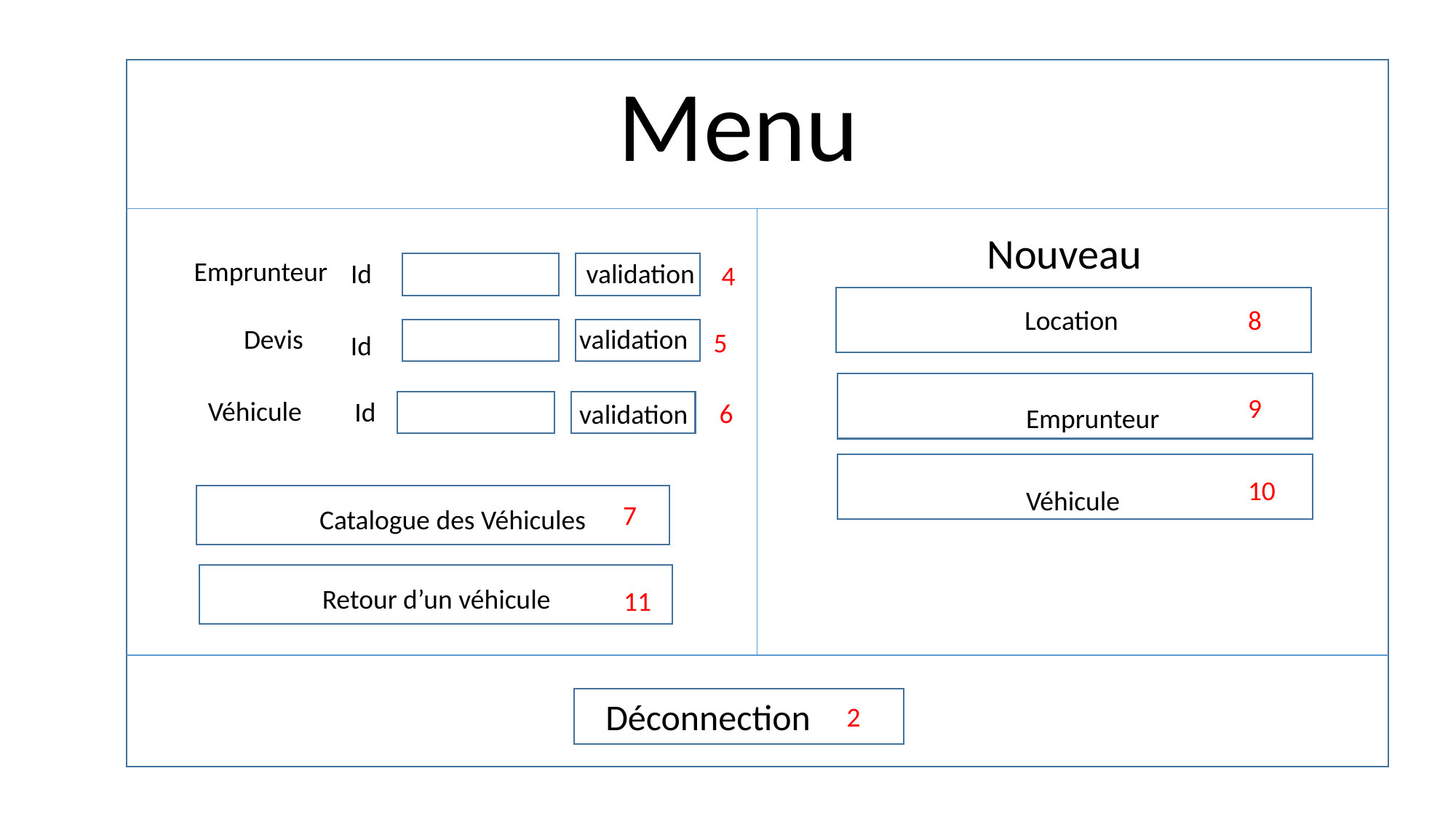

Menu

Nouveau
Emprunteur
Id
validation
4

valider

8
Location
Devis
validation

5
Id

9
Véhicule
Id
6

validation

Emprunteur

10
Véhicule

7
Catalogue des Véhicules

Retour d’un véhicule
11

Déconnection
2